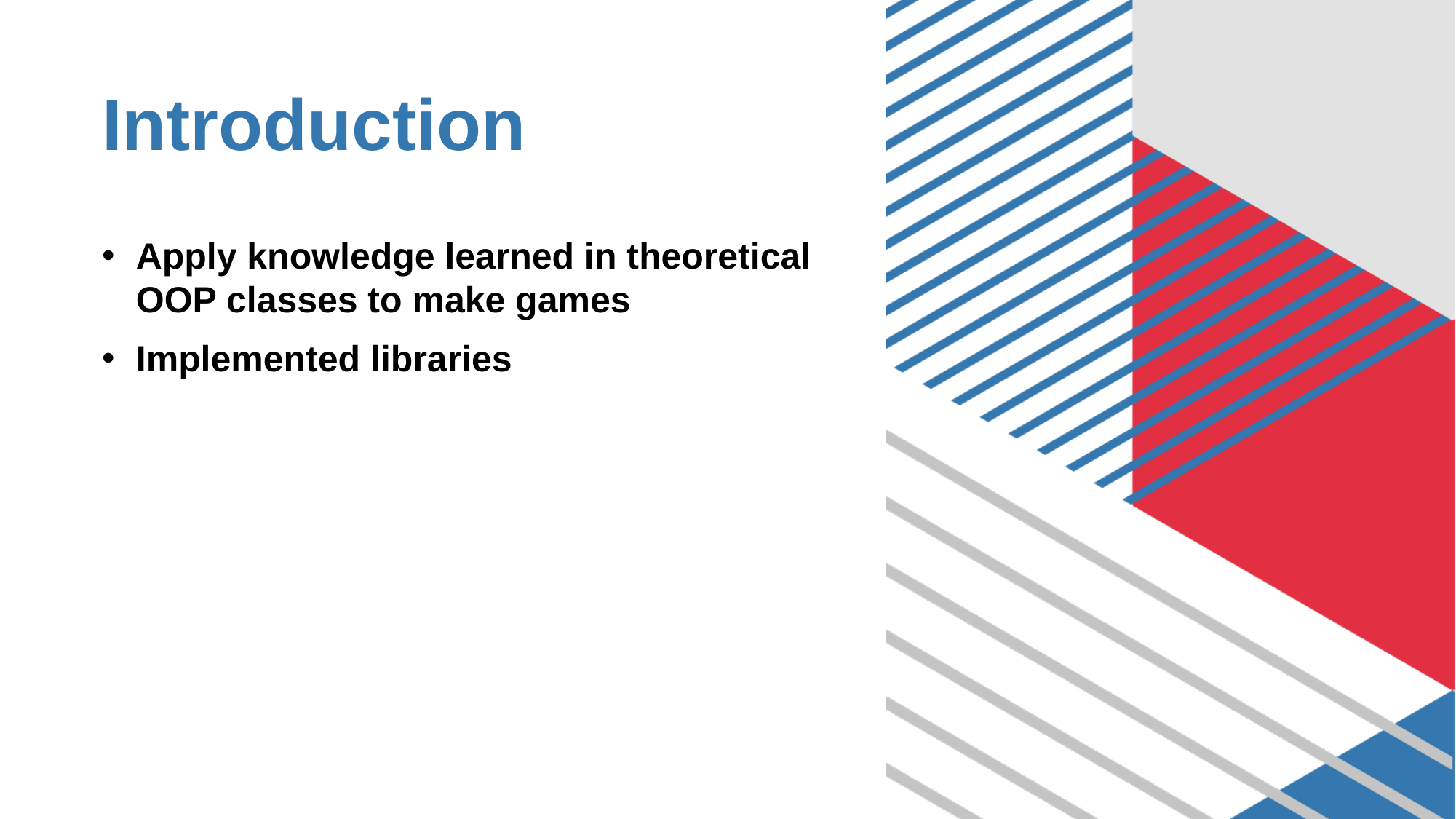

# Introduction
Apply knowledge learned in theoretical OOP classes to make games
Implemented libraries